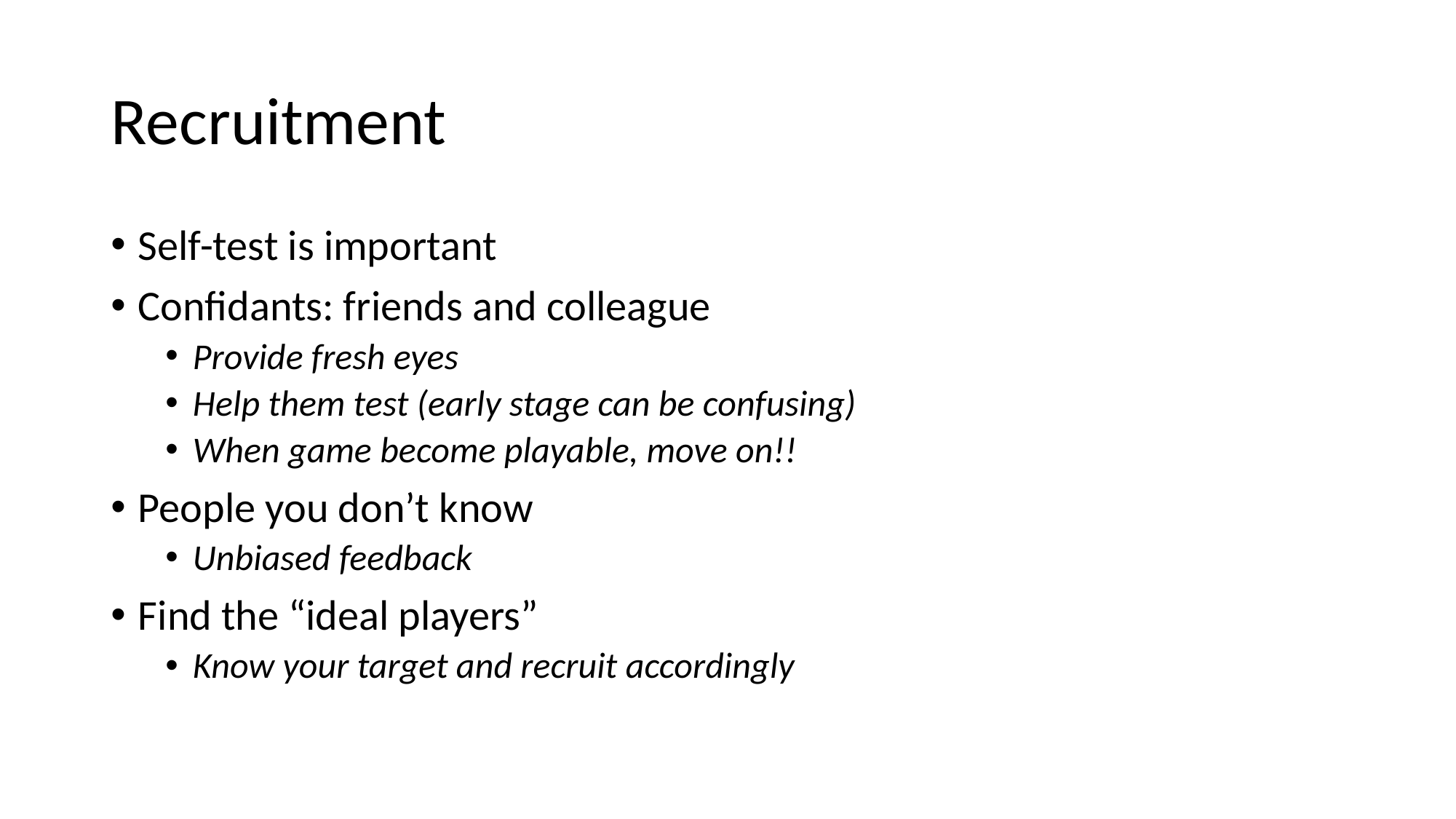

# Recruitment
Self-test is important
Confidants: friends and colleague
Provide fresh eyes
Help them test (early stage can be confusing)
When game become playable, move on!!
People you don’t know
Unbiased feedback
Find the “ideal players”
Know your target and recruit accordingly